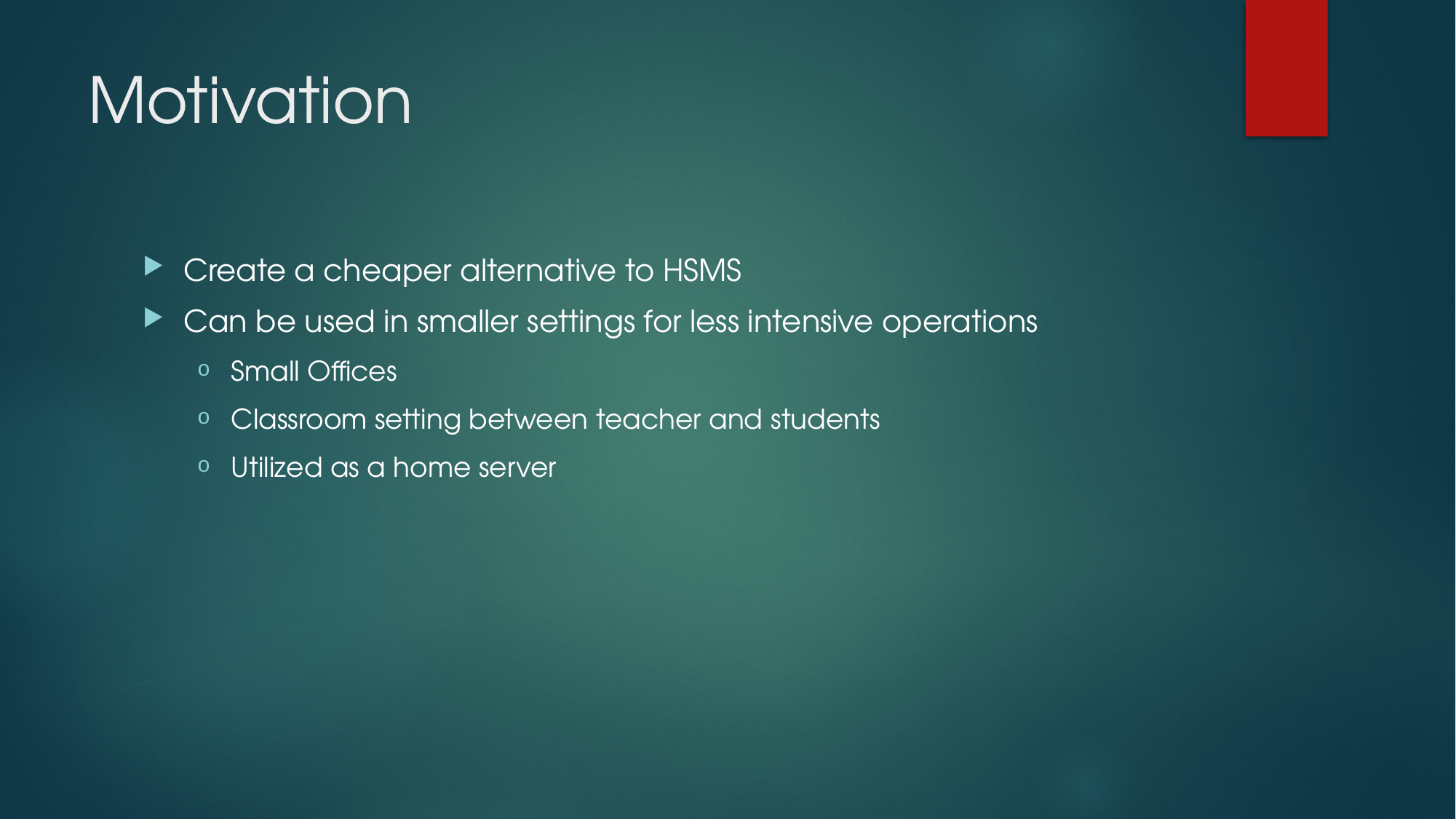

# Motivation
Create a cheaper alternative to HSMS
Can be used in smaller settings for less intensive operations
Small Offices
Classroom setting between teacher and students
Utilized as a home server